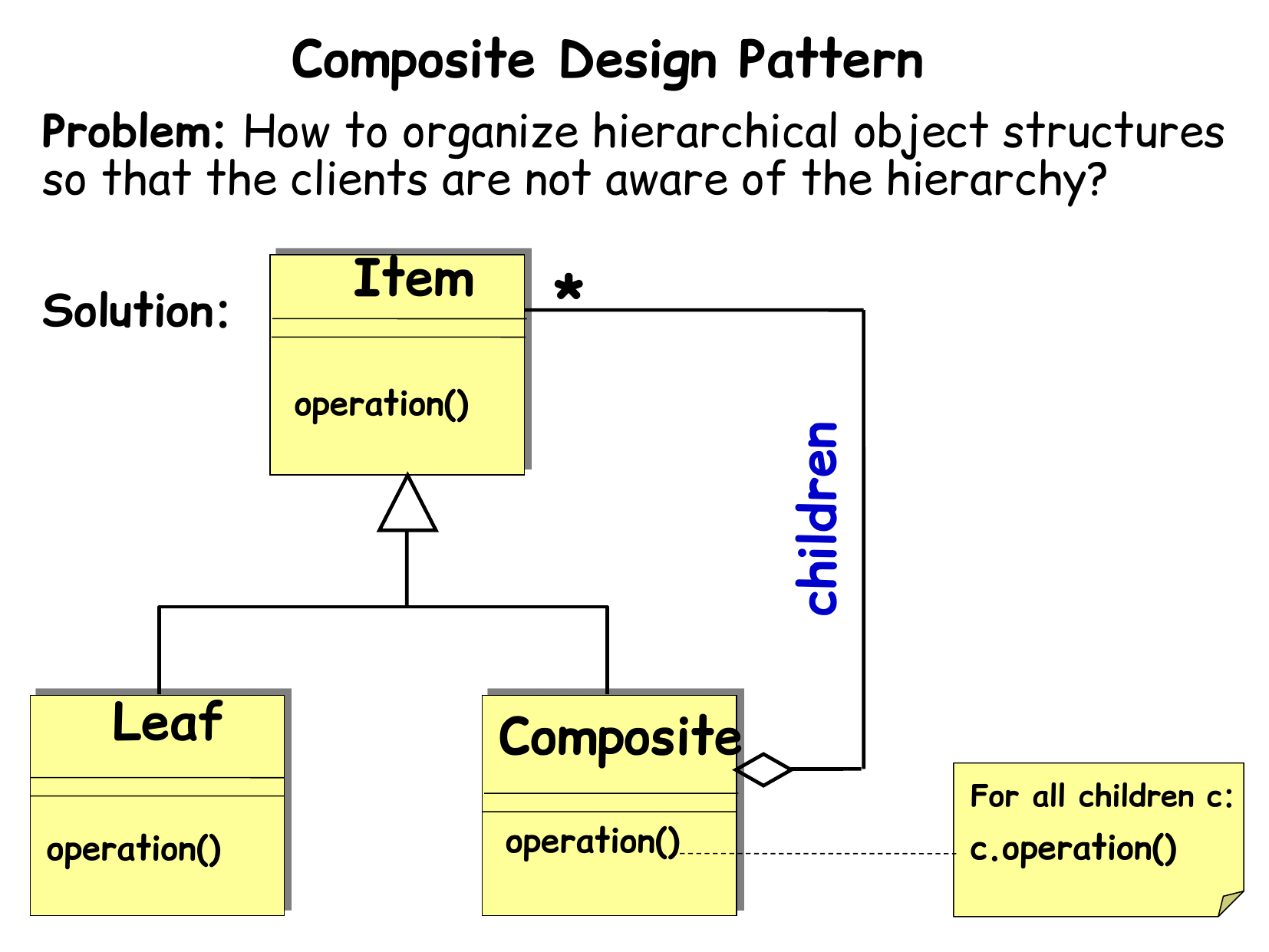

Composite Design Pattern
Problem: How to organize hierarchical object structures so that the clients are not aware of the hierarchy?

Solution:
Item

*

operation()
children

Leaf

Composite

For all children c:
c.operation()

operation()
operation()